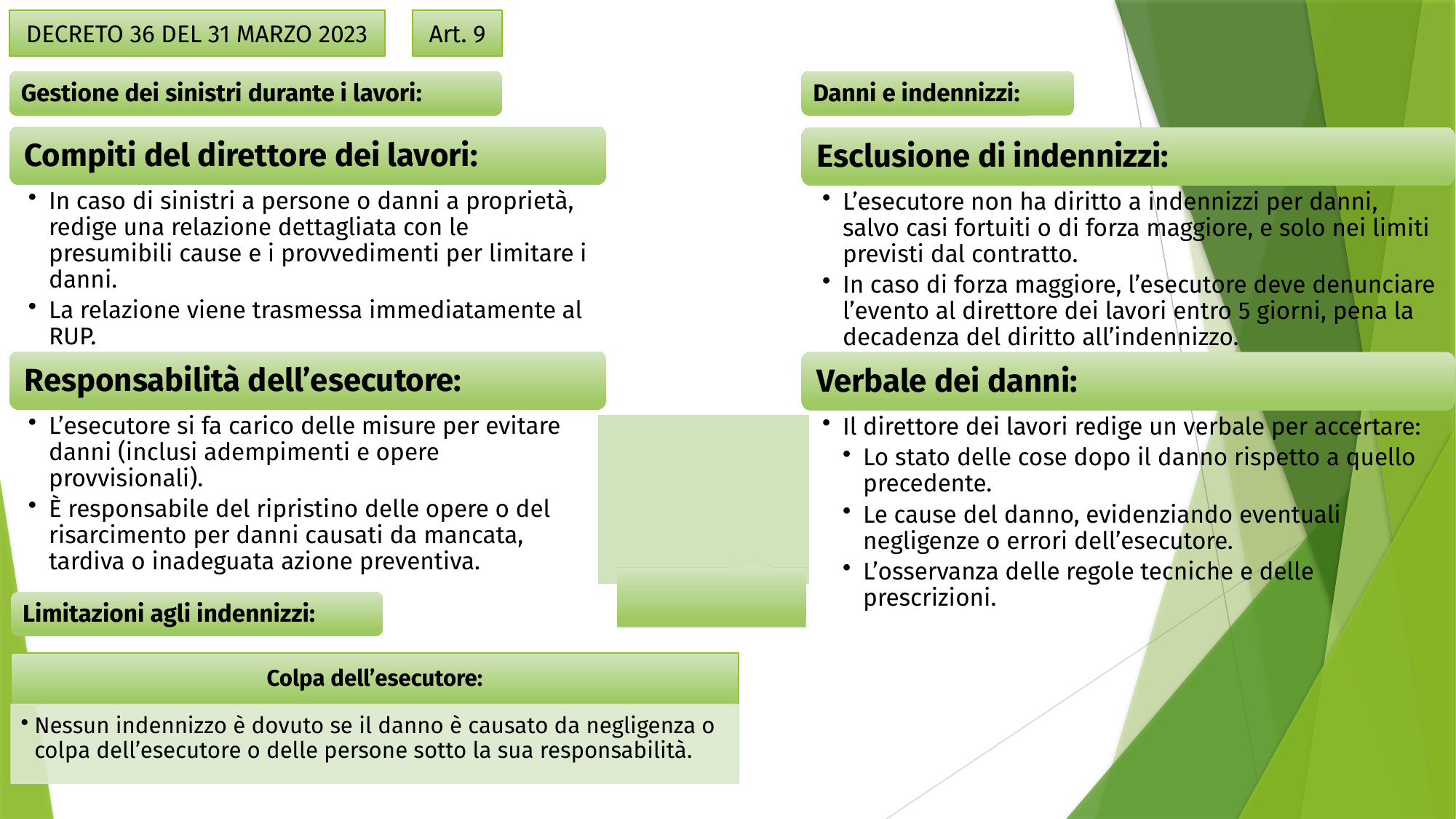

Art. 9
DECRETO 36 DEL 31 MARZO 2023
Danni e indennizzi:
Gestione dei sinistri durante i lavori:
Compiti del direttore dei lavori:
In caso di sinistri a persone o danni a proprietà, redige una relazione dettagliata con le presumibili cause e i provvedimenti per limitare i danni.
La relazione viene trasmessa immediatamente al RUP.
Responsabilità dell’esecutore:
L’esecutore si fa carico delle misure per evitare danni (inclusi adempimenti e opere provvisionali).
È responsabile del ripristino delle opere o del risarcimento per danni causati da mancata, tardiva o inadeguata azione preventiva.
Esclusione di indennizzi:
L’esecutore non ha diritto a indennizzi per danni, salvo casi fortuiti o di forza maggiore, e solo nei limiti previsti dal contratto.
In caso di forza maggiore, l’esecutore deve denunciare l’evento al direttore dei lavori entro 5 giorni, pena la decadenza del diritto all’indennizzo.
Verbale dei danni:
Il direttore dei lavori redige un verbale per accertare:
Lo stato delle cose dopo il danno rispetto a quello precedente.
Le cause del danno, evidenziando eventuali negligenze o errori dell’esecutore.
L’osservanza delle regole tecniche e delle prescrizioni.

Limitazioni agli indennizzi:
Colpa dell’esecutore:
Nessun indennizzo è dovuto se il danno è causato da negligenza o colpa dell’esecutore o delle persone sotto la sua responsabilità.